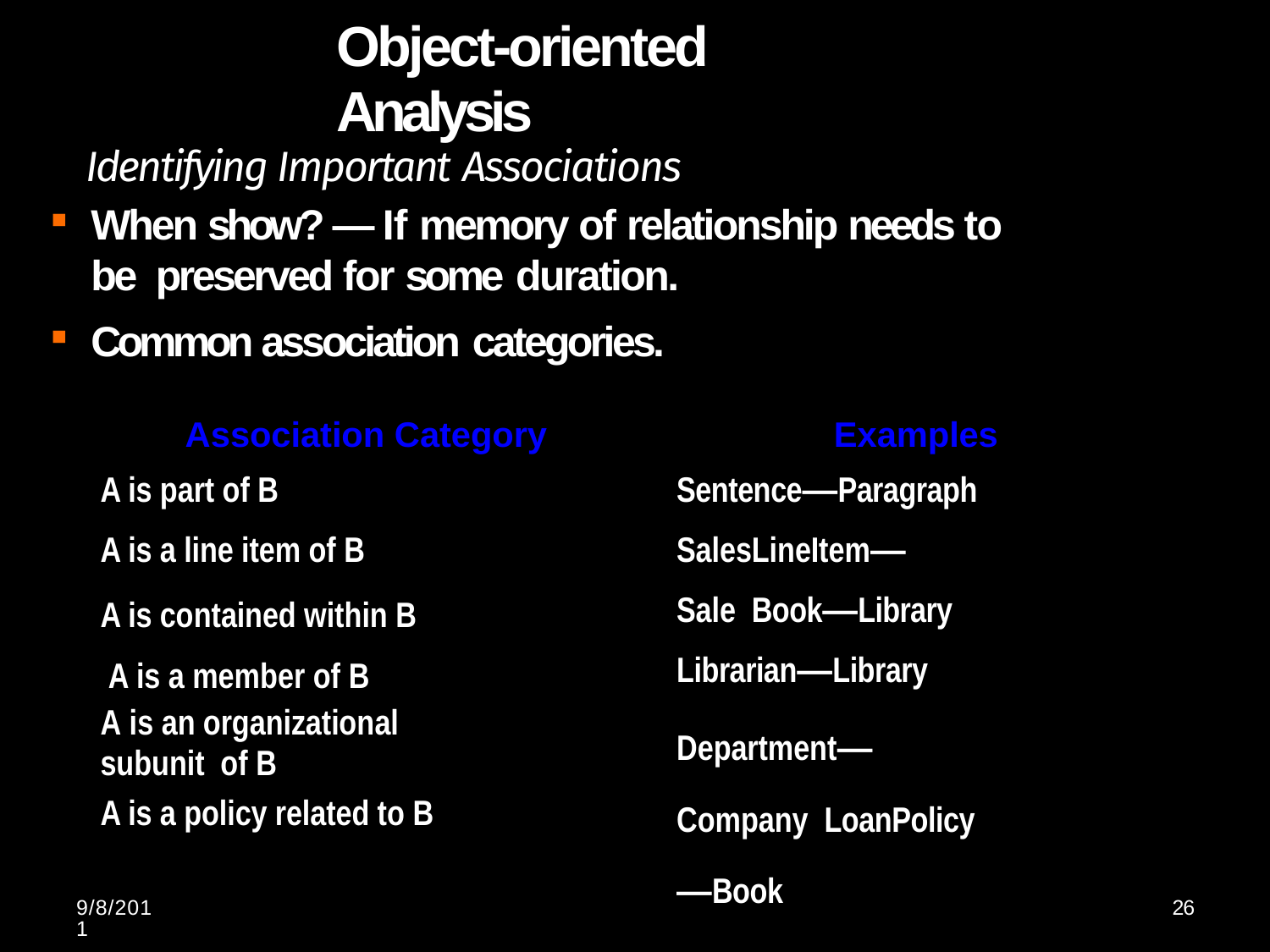

# Object-oriented Analysis
Identifying Important Associations
When show? — If memory of relationship needs to be  preserved for some duration.
Common association categories.

Association Category
A is part of B
A is a line item of B
A is contained within B  A is a member of B
A is an organizational	subunit  of B
A is a policy related to B
Examples
Sentence—Paragraph
SalesLineItem—Sale  Book—Library  Librarian—Library
Department—Company  LoanPolicy—Book

9/8/2011
26